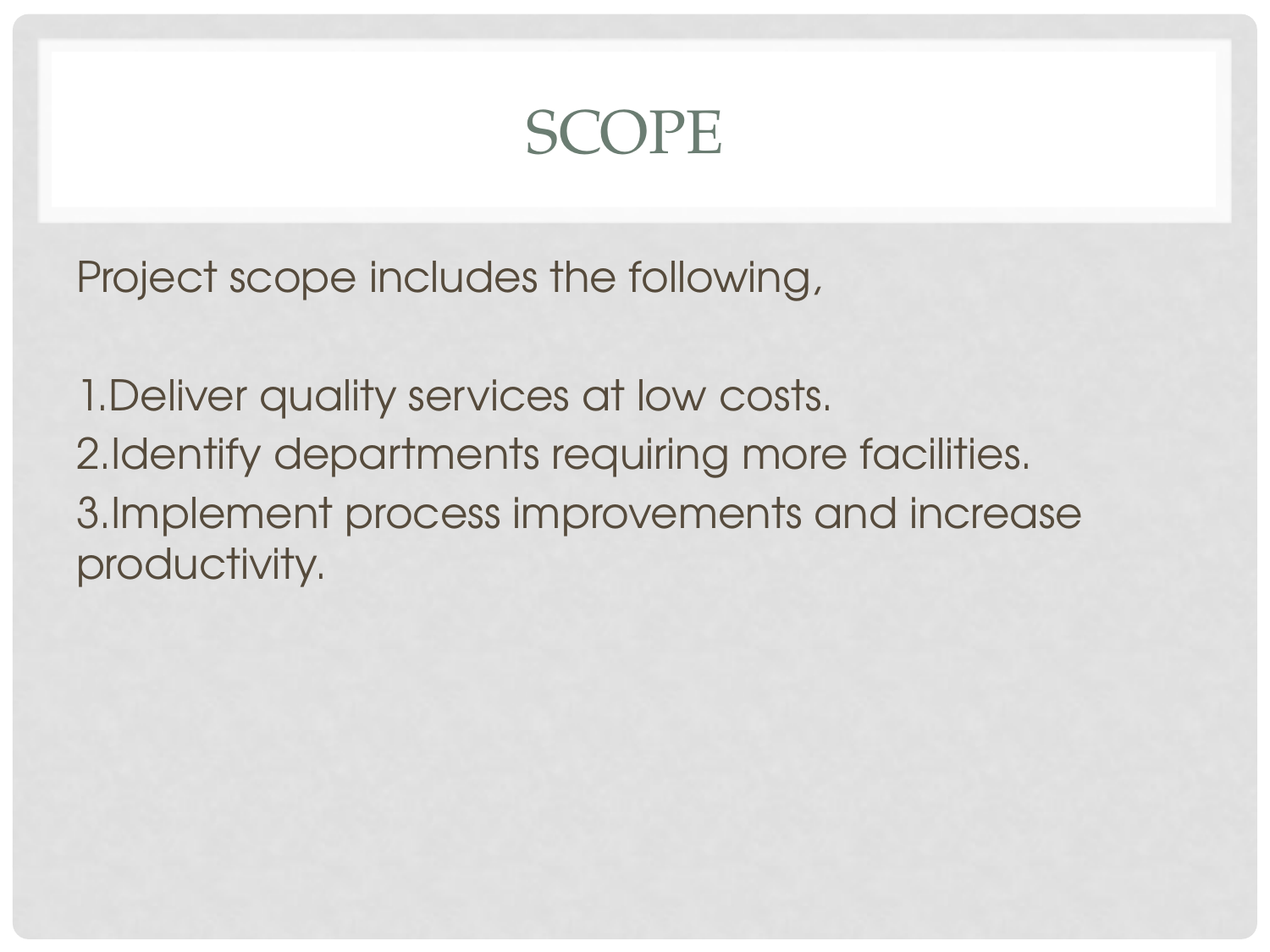

# Scope
Project scope includes the following,

1.Deliver quality services at low costs.
2.Identify departments requiring more facilities.
3.Implement process improvements and increase productivity.